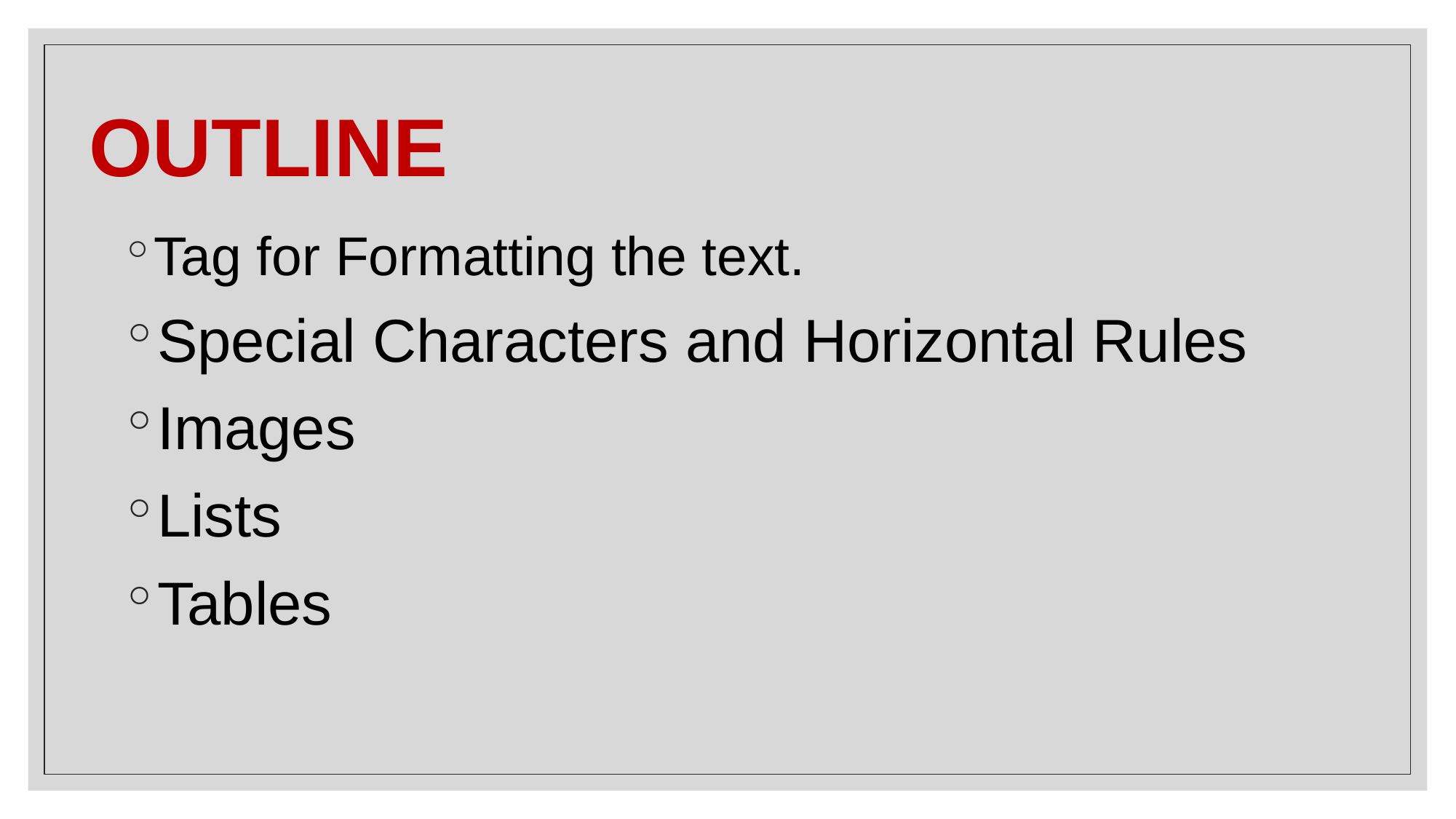

# OUTLINE
Tag for Formatting the text.
Special Characters and Horizontal Rules
Images
Lists
Tables